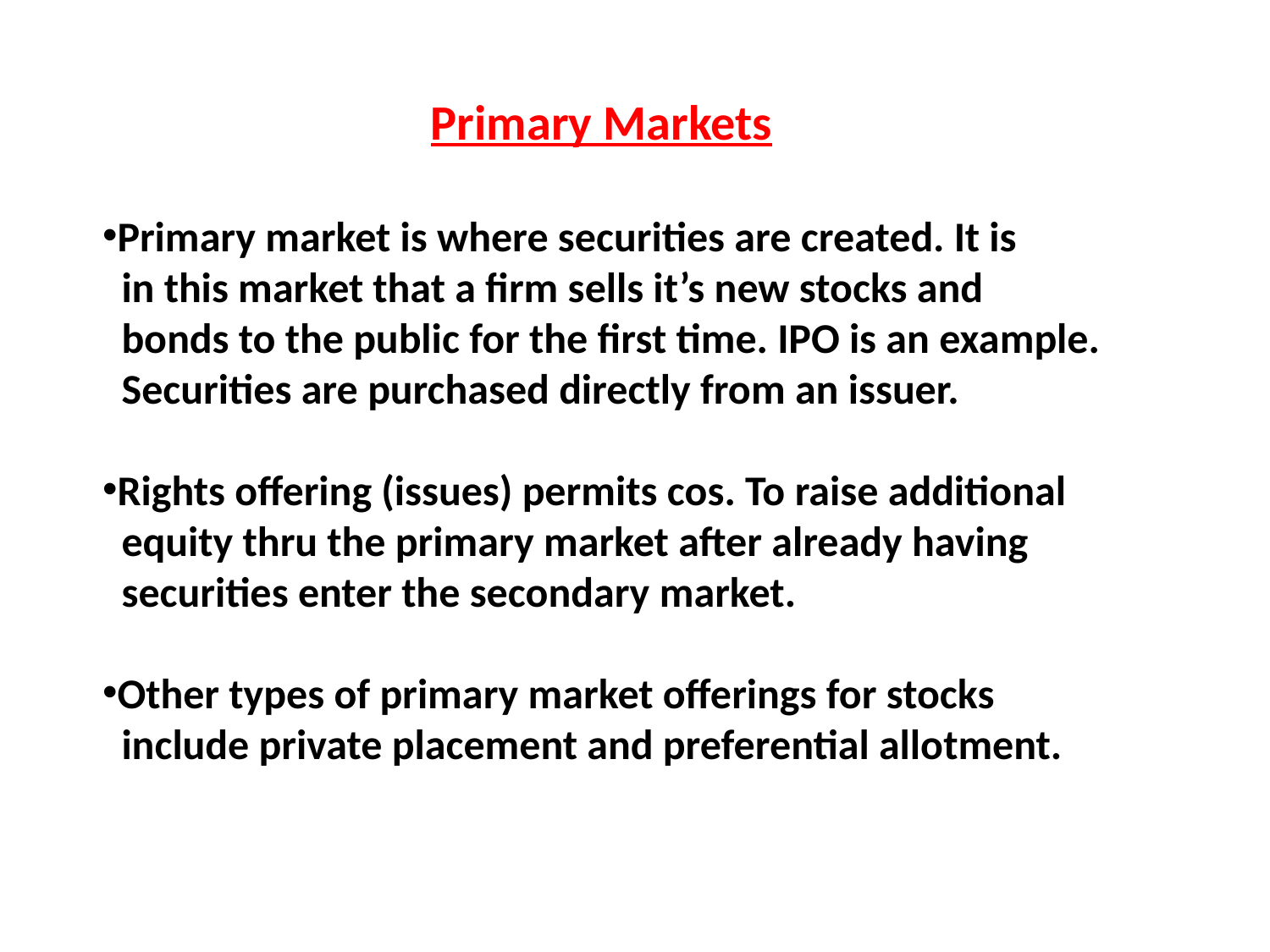

Primary Markets

Primary market is where securities are created. It is
  in this market that a firm sells it’s new stocks and
  bonds to the public for the first time. IPO is an example.
  Securities are purchased directly from an issuer.

Rights offering (issues) permits cos. To raise additional
  equity thru the primary market after already having
  securities enter the secondary market.

Other types of primary market offerings for stocks
  include private placement and preferential allotment.